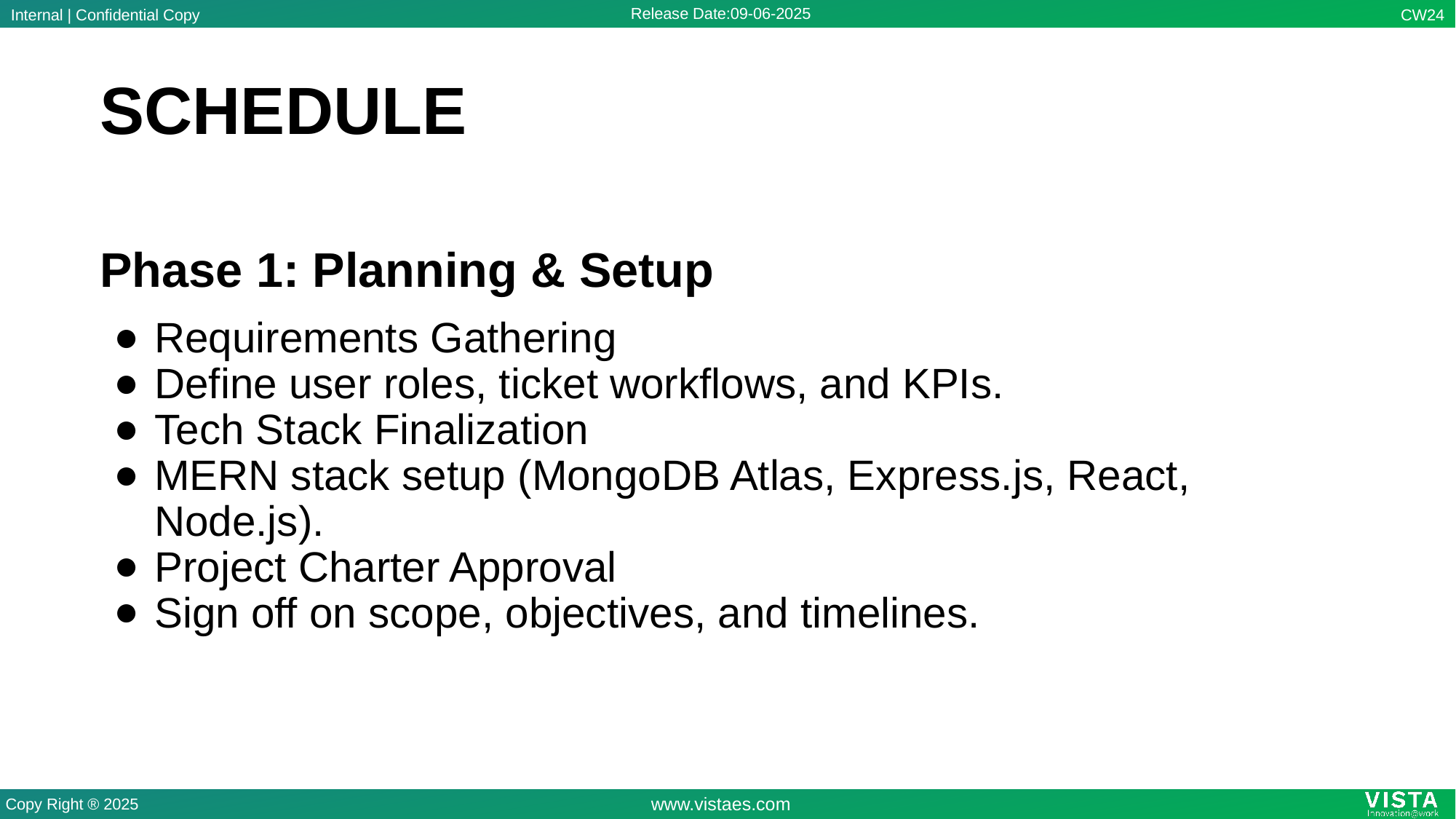

# SCHEDULE
Phase 1: Planning & Setup
Requirements Gathering
Define user roles, ticket workflows, and KPIs.
Tech Stack Finalization
MERN stack setup (MongoDB Atlas, Express.js, React, Node.js).
Project Charter Approval
Sign off on scope, objectives, and timelines.